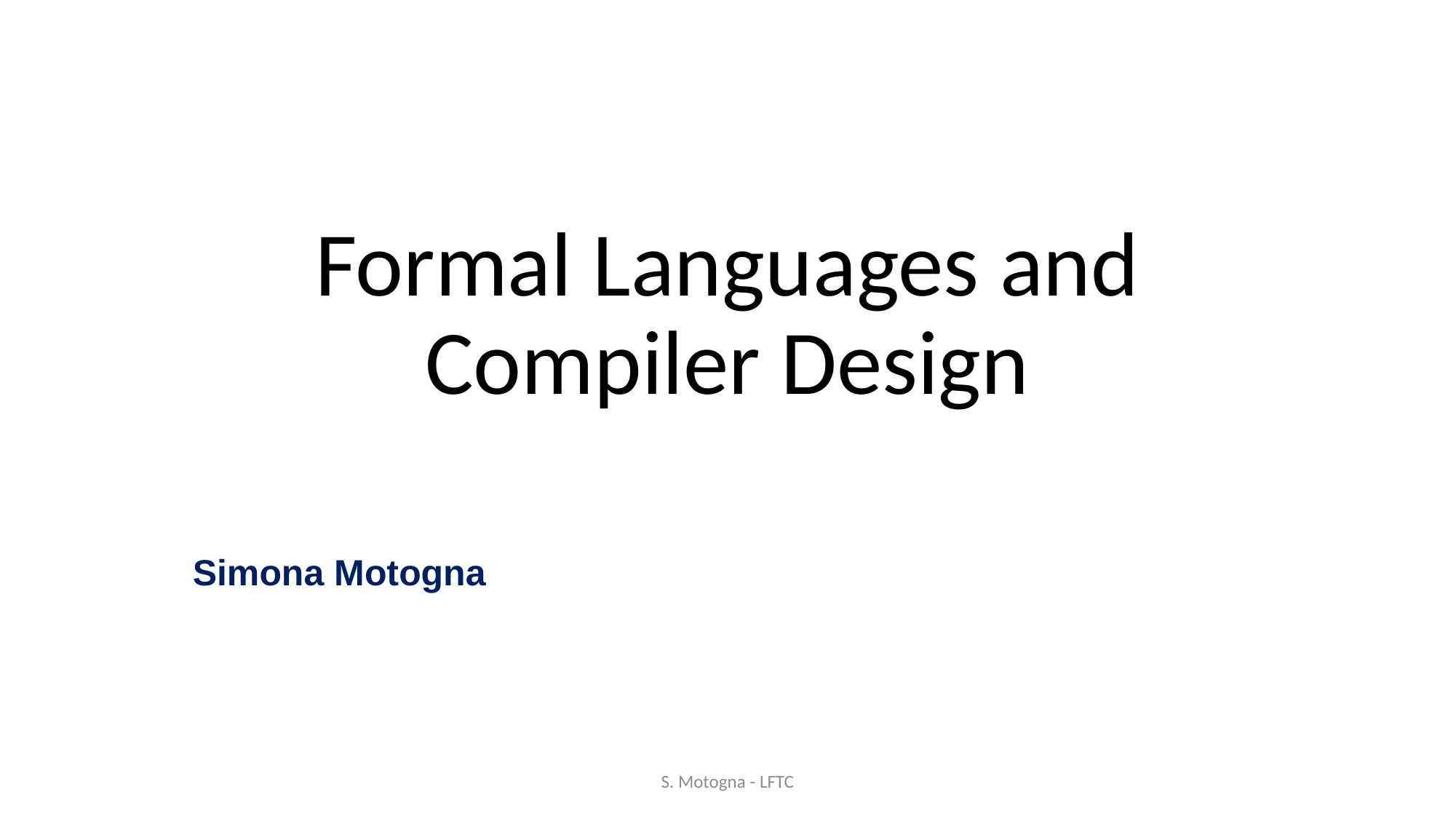

# Formal Languages and Compiler Design

Simona Motogna
S. Motogna - LFTC